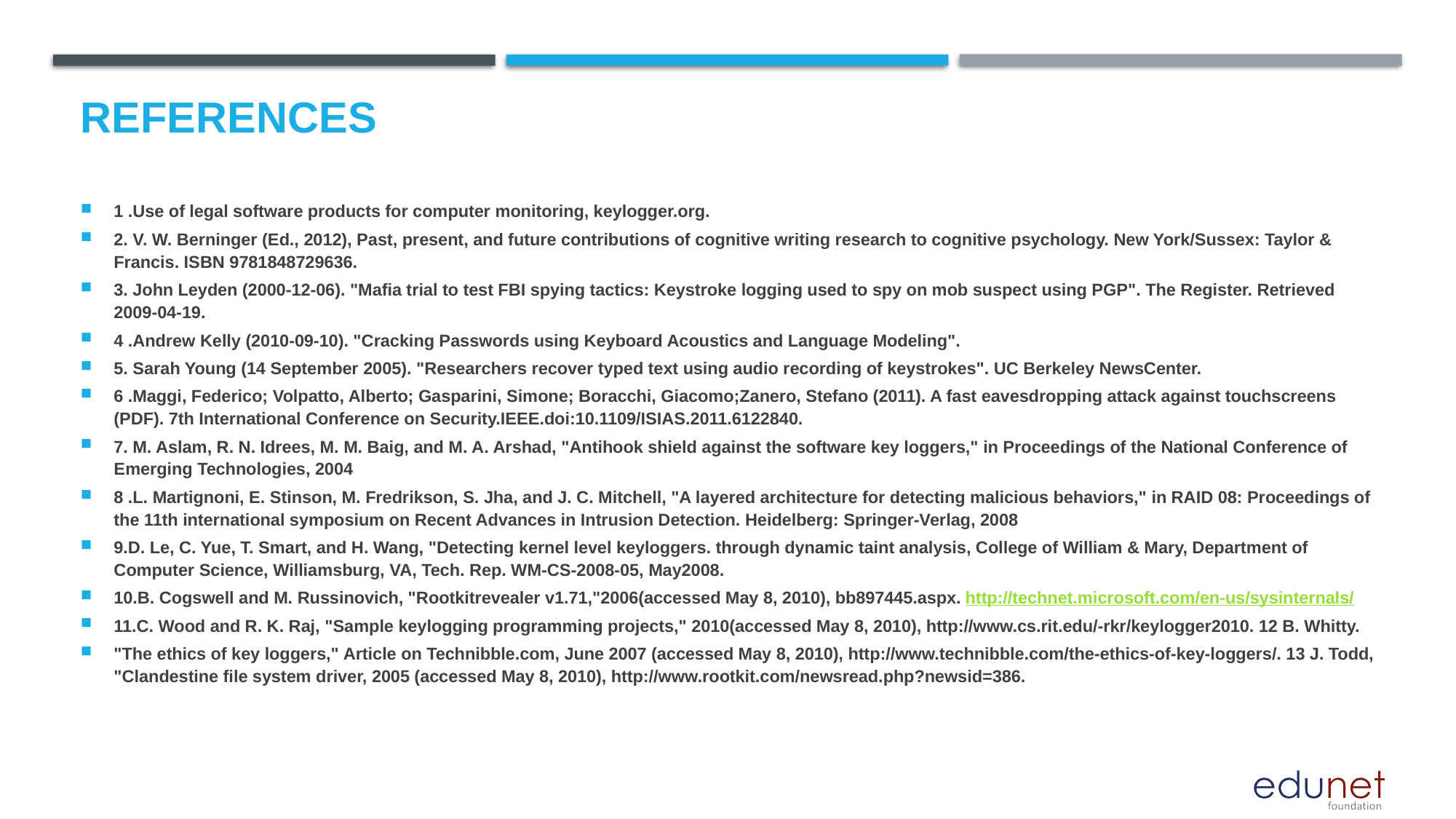

# References

1 .Use of legal software products for computer monitoring, keylogger.org.
2. V. W. Berninger (Ed., 2012), Past, present, and future contributions of cognitive writing research to cognitive psychology. New York/Sussex: Taylor & Francis. ISBN 9781848729636.
3. John Leyden (2000-12-06). "Mafia trial to test FBI spying tactics: Keystroke logging used to spy on mob suspect using PGP". The Register. Retrieved 2009-04-19.
4 .Andrew Kelly (2010-09-10). "Cracking Passwords using Keyboard Acoustics and Language Modeling".
5. Sarah Young (14 September 2005). "Researchers recover typed text using audio recording of keystrokes". UC Berkeley NewsCenter.
6 .Maggi, Federico; Volpatto, Alberto; Gasparini, Simone; Boracchi, Giacomo;Zanero, Stefano (2011). A fast eavesdropping attack against touchscreens (PDF). 7th International Conference on Security.IEEE.doi:10.1109/ISIAS.2011.6122840.
7. M. Aslam, R. N. Idrees, M. M. Baig, and M. A. Arshad, "Antihook shield against the software key loggers," in Proceedings of the National Conference of Emerging Technologies, 2004
8 .L. Martignoni, E. Stinson, M. Fredrikson, S. Jha, and J. C. Mitchell, "A layered architecture for detecting malicious behaviors," in RAID 08: Proceedings of the 11th international symposium on Recent Advances in Intrusion Detection. Heidelberg: Springer-Verlag, 2008
9.D. Le, C. Yue, T. Smart, and H. Wang, "Detecting kernel level keyloggers. through dynamic taint analysis, College of William & Mary, Department of Computer Science, Williamsburg, VA, Tech. Rep. WM-CS-2008-05, May2008.
10.B. Cogswell and M. Russinovich, "Rootkitrevealer v1.71,"2006(accessed May 8, 2010), bb897445.aspx. http://technet.microsoft.com/en-us/sysinternals/
11.C. Wood and R. K. Raj, "Sample keylogging programming projects," 2010(accessed May 8, 2010), http://www.cs.rit.edu/-rkr/keylogger2010. 12 B. Whitty.
"The ethics of key loggers," Article on Technibble.com, June 2007 (accessed May 8, 2010), http://www.technibble.com/the-ethics-of-key-loggers/. 13 J. Todd, "Clandestine file system driver, 2005 (accessed May 8, 2010), http://www.rootkit.com/newsread.php?newsid=386.